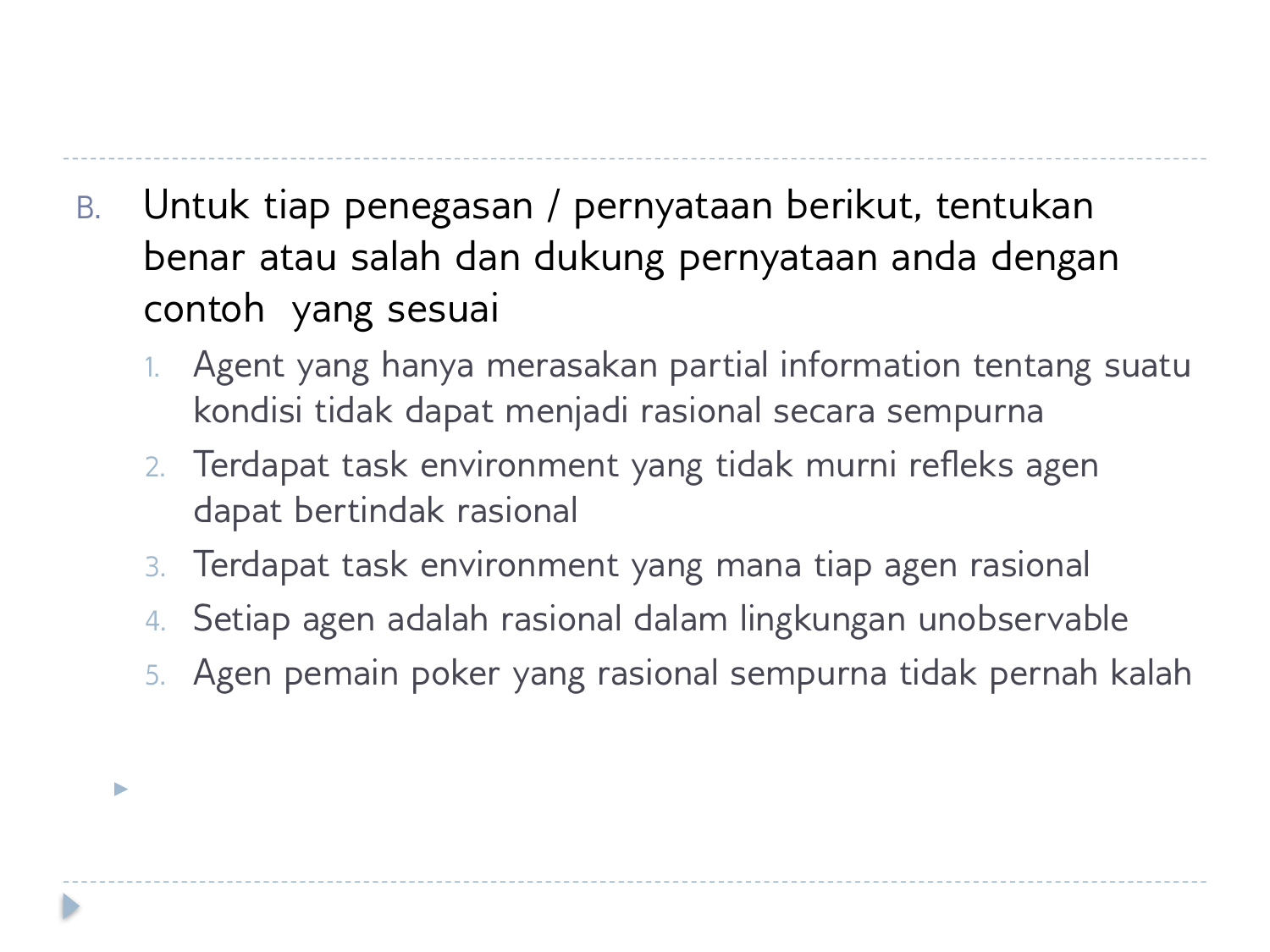

#
Untuk tiap penegasan / pernyataan berikut, tentukan benar atau salah dan dukung pernyataan anda dengan contoh  yang sesuai
Agent yang hanya merasakan partial information tentang suatu kondisi tidak dapat menjadi rasional secara sempurna
Terdapat task environment yang tidak murni refleks agen dapat bertindak rasional
Terdapat task environment yang mana tiap agen rasional
Setiap agen adalah rasional dalam lingkungan unobservable
Agen pemain poker yang rasional sempurna tidak pernah kalah